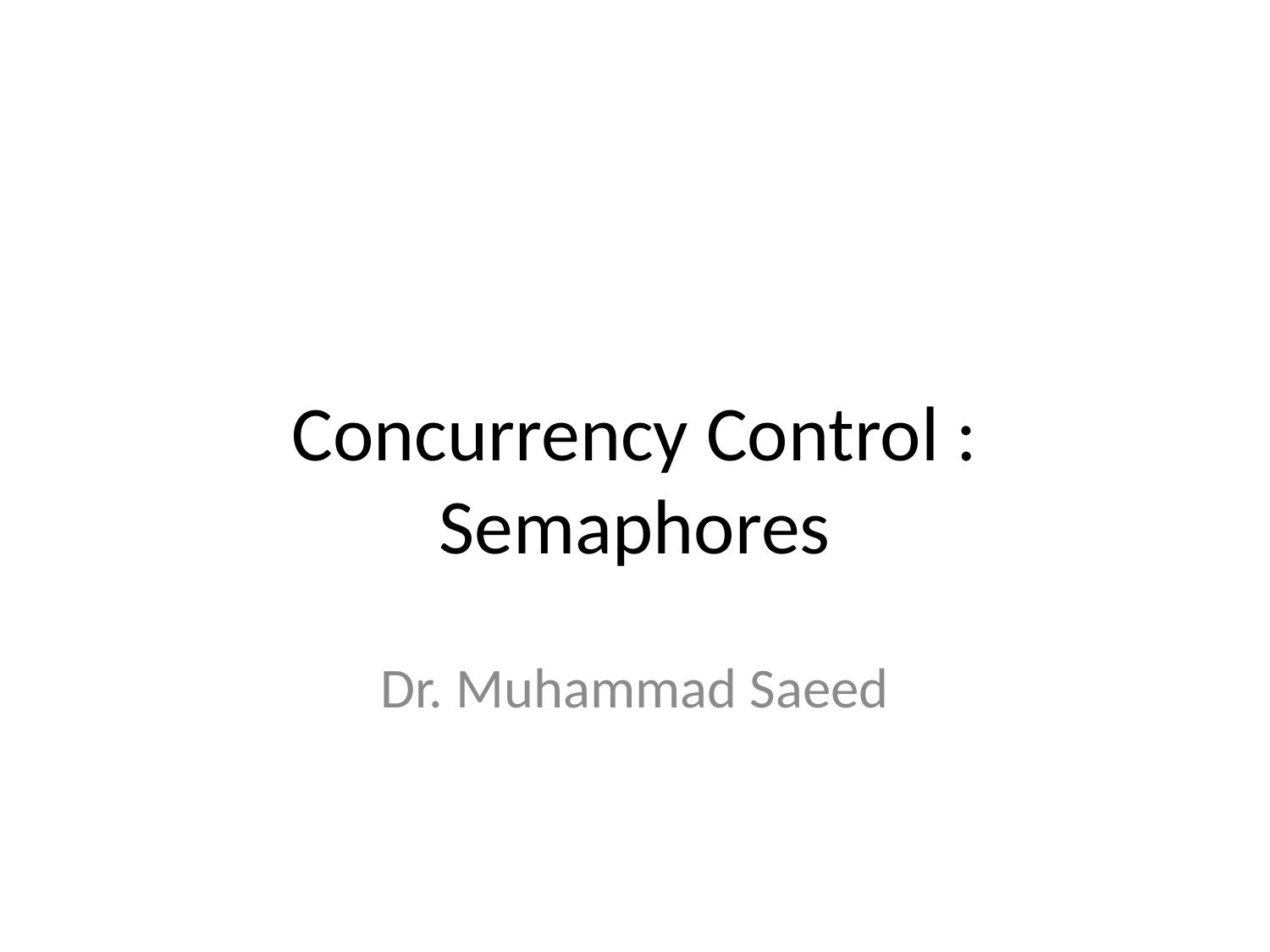

# Concurrency Control : Semaphores
Dr. Muhammad Saeed